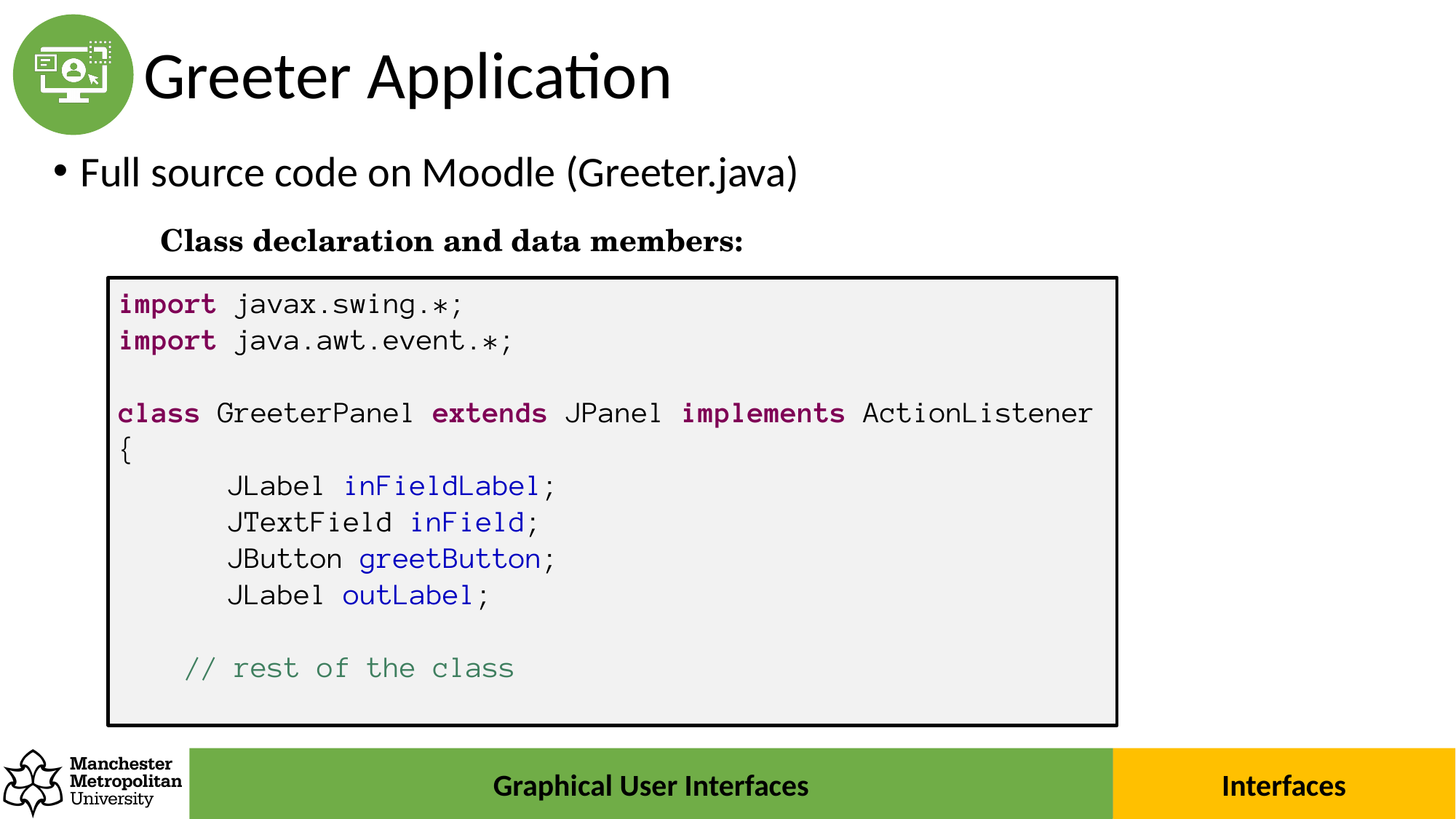

# Greeter Application

Full source code on Moodle (Greeter.java)
Class declaration and data members:
import javax.swing.*;
import java.awt.event.*;

class GreeterPanel extends JPanel implements ActionListener
{
	JLabel inFieldLabel;
   	JTextField inField;
 	JButton greetButton;
	JLabel outLabel;

    // rest of the class

Interfaces
Graphical User Interfaces